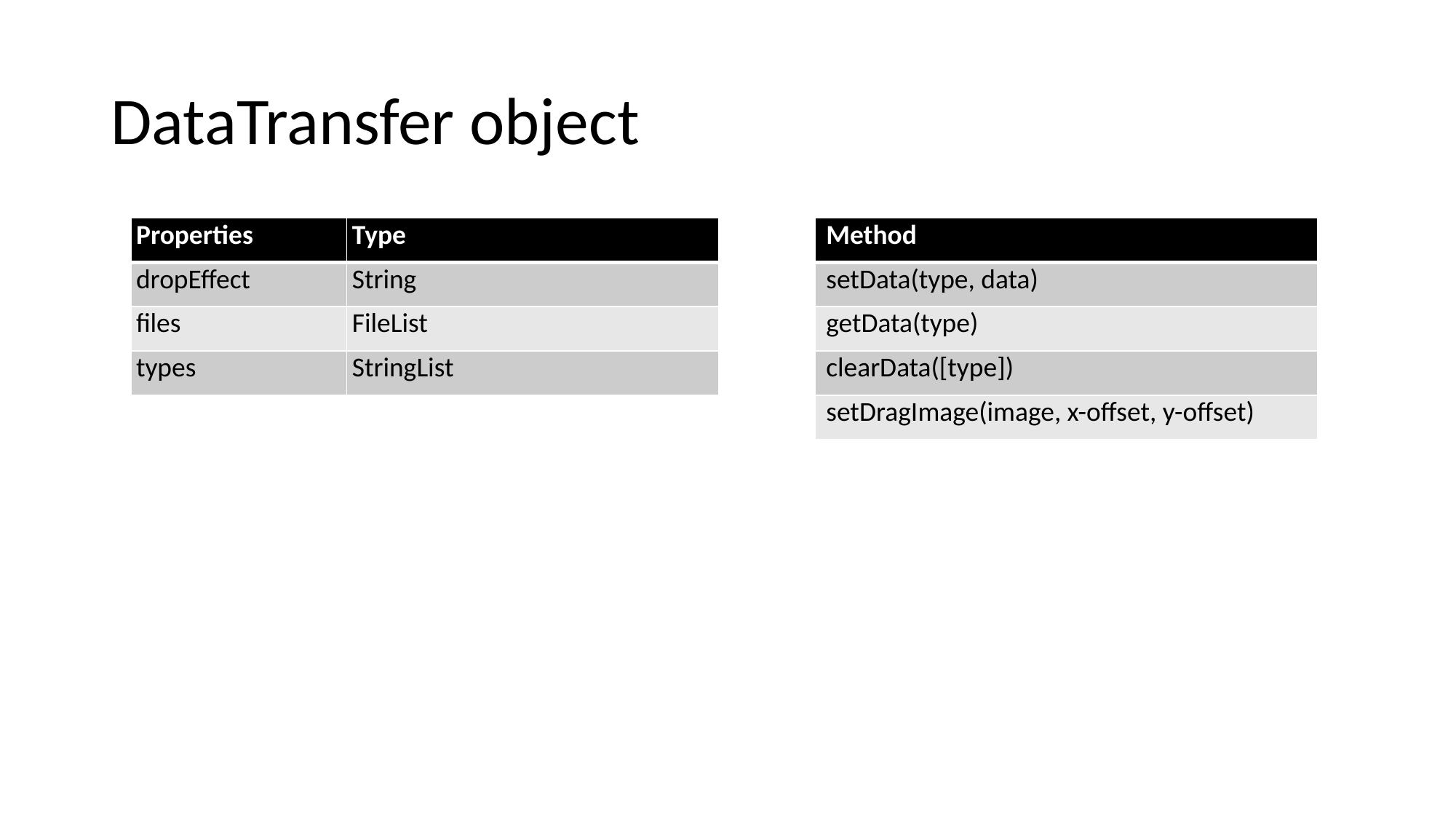

# DataTransfer object
| Properties | Type |
| --- | --- |
| dropEffect | String |
| files | FileList |
| types | StringList |
| Method |
| --- |
| setData(type, data) |
| getData(type) |
| clearData([type]) |
| setDragImage(image, x-offset, y-offset) |